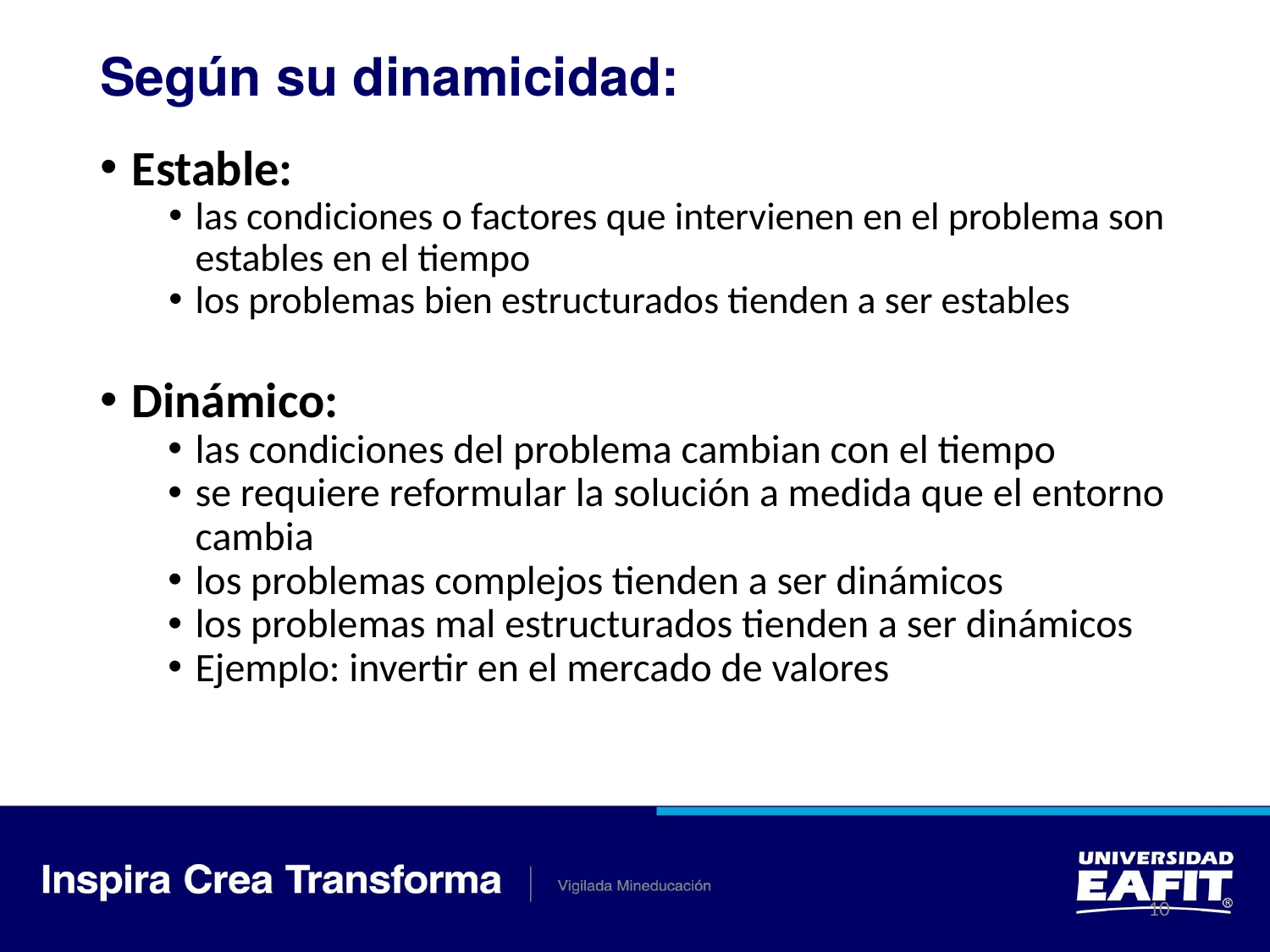

# Según su dinamicidad:
Estable:
las condiciones o factores que intervienen en el problema son estables en el tiempo
los problemas bien estructurados tienden a ser estables

Dinámico:
las condiciones del problema cambian con el tiempo
se requiere reformular la solución a medida que el entorno cambia
los problemas complejos tienden a ser dinámicos
los problemas mal estructurados tienden a ser dinámicos
Ejemplo: invertir en el mercado de valores

10